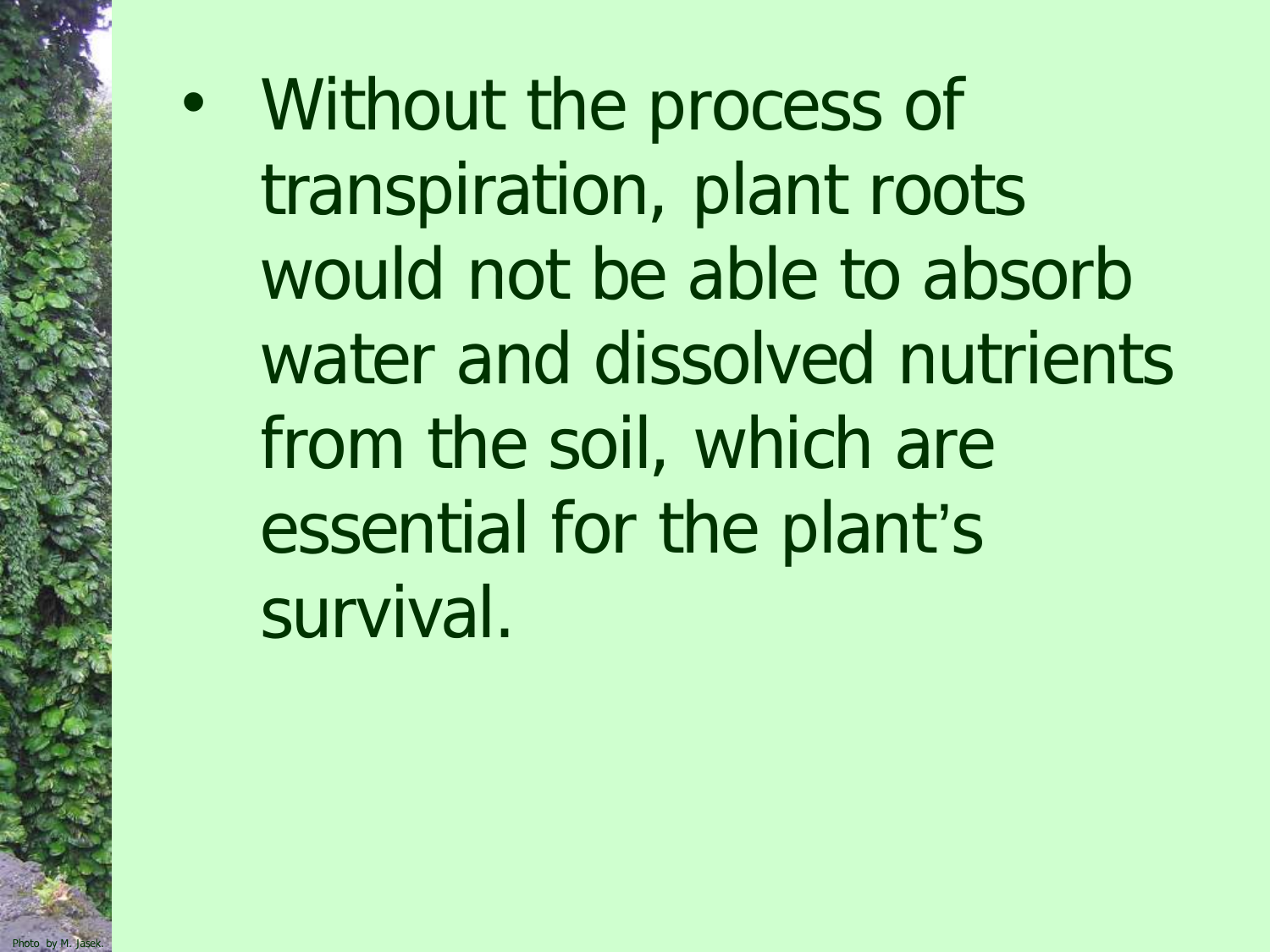

Without the process of transpiration, plant roots would not be able to absorb water and dissolved nutrients from the soil, which are essential for the plant’s survival.